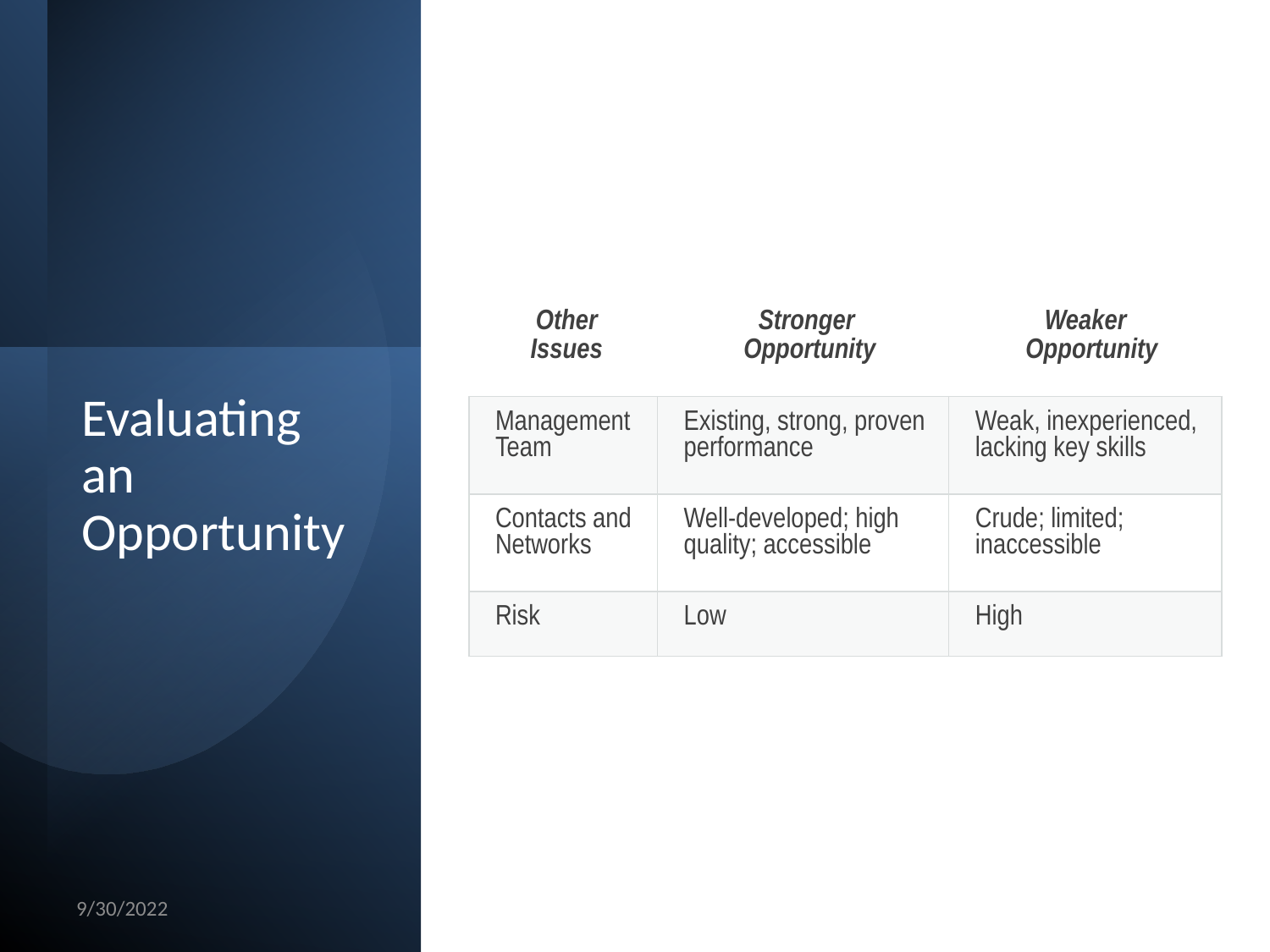

| Other Issues | Stronger Opportunity | Weaker Opportunity |
| --- | --- | --- |
| Management Team | Existing, strong, proven performance | Weak, inexperienced, lacking key skills |
| Contacts and Networks | Well-developed; high quality; accessible | Crude; limited; inaccessible |
| Risk | Low | High |
# Evaluating an Opportunity

9/30/2022
Prof Remi Mitra